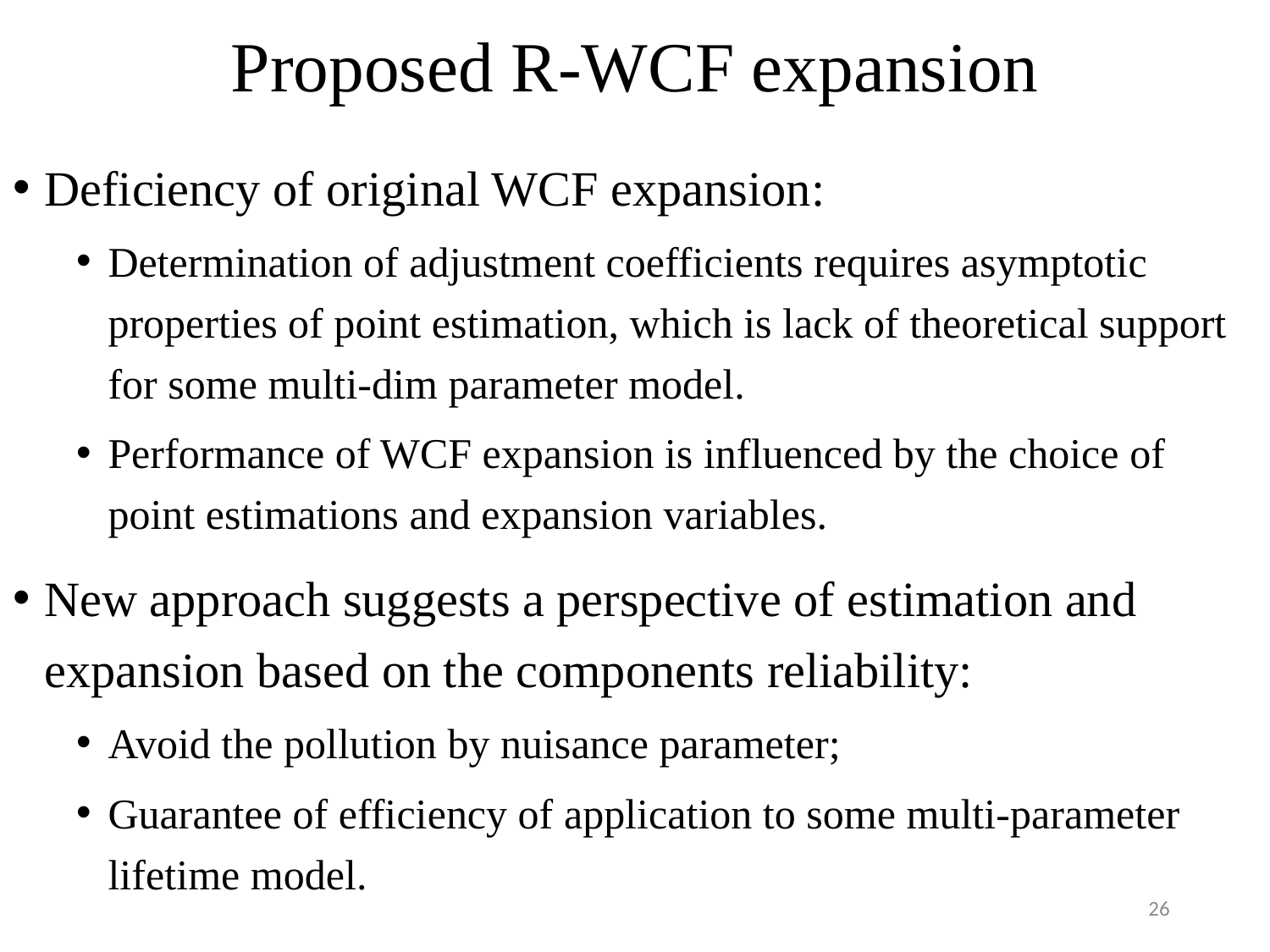

# Proposed R-WCF expansion
Deficiency of original WCF expansion:
Determination of adjustment coefficients requires asymptotic  properties of point estimation, which is lack of theoretical support for some multi-dim parameter model.
Performance of WCF expansion is influenced by the choice of point estimations and expansion variables.
New approach suggests a perspective of estimation and expansion based on the components reliability:
Avoid the pollution by nuisance parameter;
Guarantee of efficiency of application to some multi-parameter lifetime model.
26